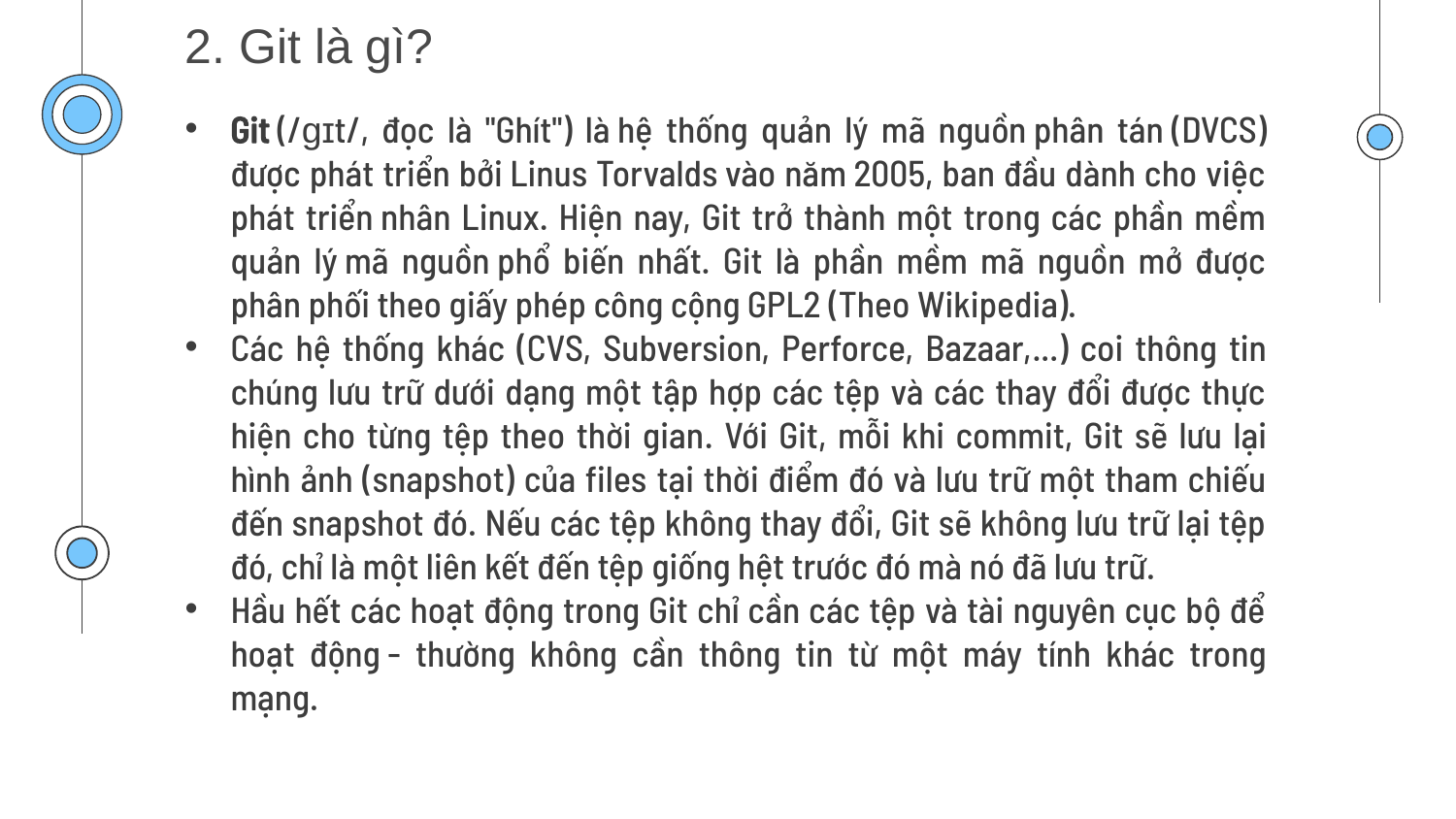

2. Git là gì?
Git (/ɡɪt/, đọc là "Ghít") là hệ thống quản lý mã nguồn phân tán (DVCS) được phát triển bởi Linus Torvalds vào năm 2005, ban đầu dành cho việc phát triển nhân Linux. Hiện nay, Git trở thành một trong các phần mềm quản lý mã nguồn phổ biến nhất. Git là phần mềm mã nguồn mở được phân phối theo giấy phép công cộng GPL2 (Theo Wikipedia).
Các hệ thống khác (CVS, Subversion, Perforce, Bazaar,...) coi thông tin chúng lưu trữ dưới dạng một tập hợp các tệp và các thay đổi được thực hiện cho từng tệp theo thời gian. Với Git, mỗi khi commit, Git sẽ lưu lại hình ảnh (snapshot) của files tại thời điểm đó và lưu trữ một tham chiếu đến snapshot đó. Nếu các tệp không thay đổi, Git sẽ không lưu trữ lại tệp đó, chỉ là một liên kết đến tệp giống hệt trước đó mà nó đã lưu trữ.
Hầu hết các hoạt động trong Git chỉ cần các tệp và tài nguyên cục bộ để hoạt động - thường không cần thông tin từ một máy tính khác trong mạng.